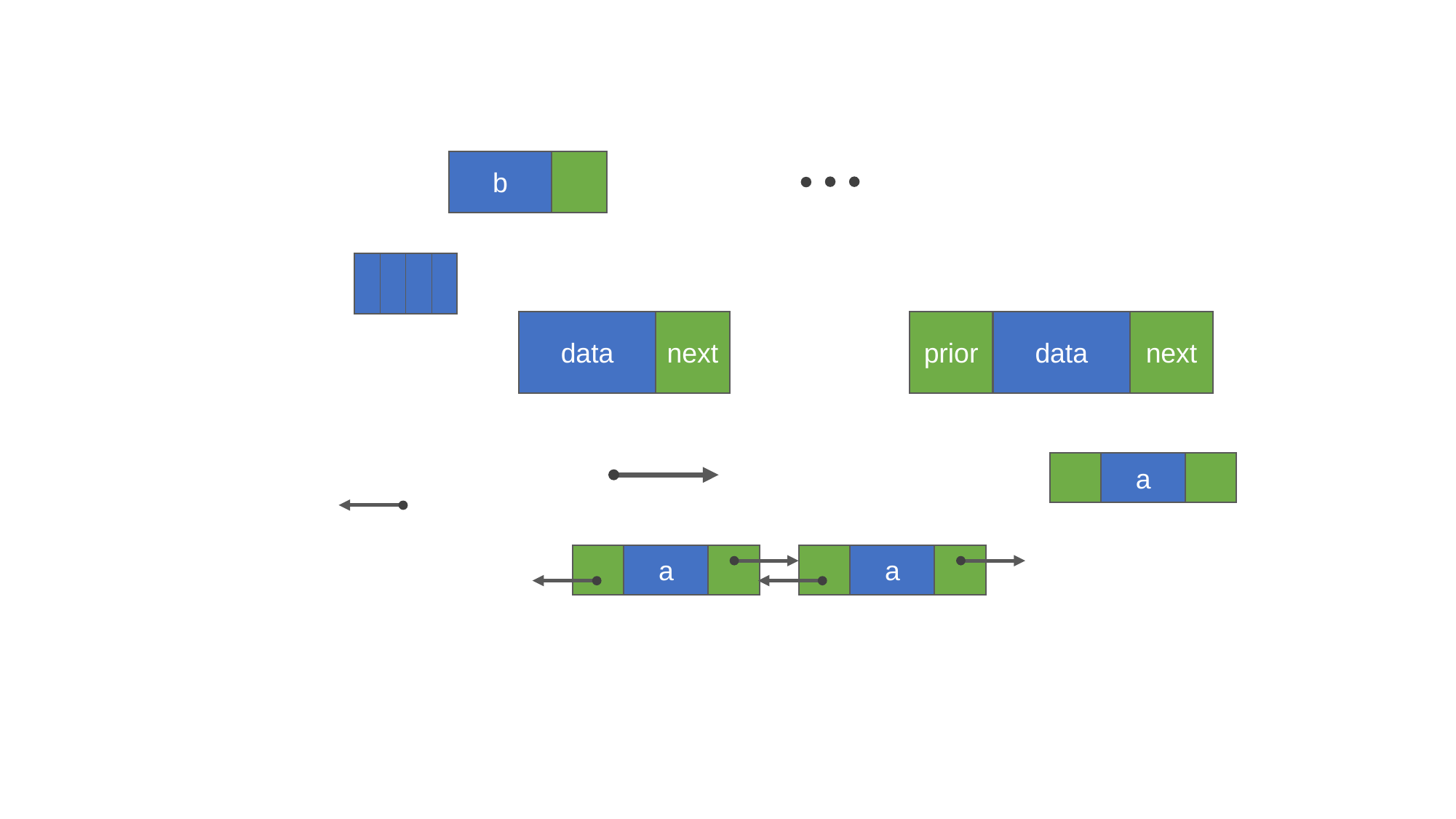

b

data
next
prior
data
next

a

a

a